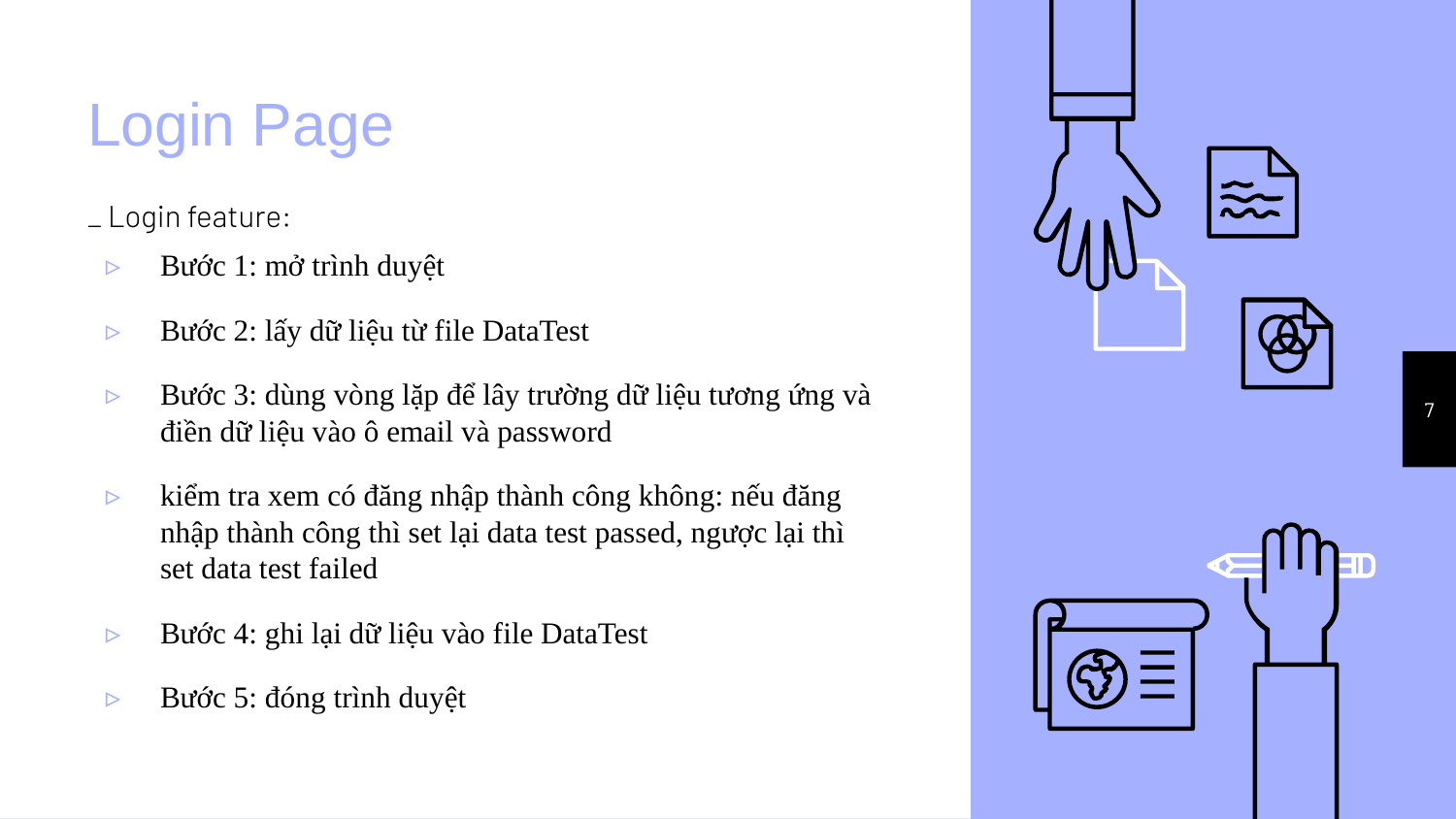

# Login Page
_ Login feature:
Bước 1: mở trình duyệt
Bước 2: lấy dữ liệu từ file DataTest
Bước 3: dùng vòng lặp để lây trường dữ liệu tương ứng và điền dữ liệu vào ô email và password
kiểm tra xem có đăng nhập thành công không: nếu đăng nhập thành công thì set lại data test passed, ngược lại thì set data test failed
Bước 4: ghi lại dữ liệu vào file DataTest
Bước 5: đóng trình duyệt
7